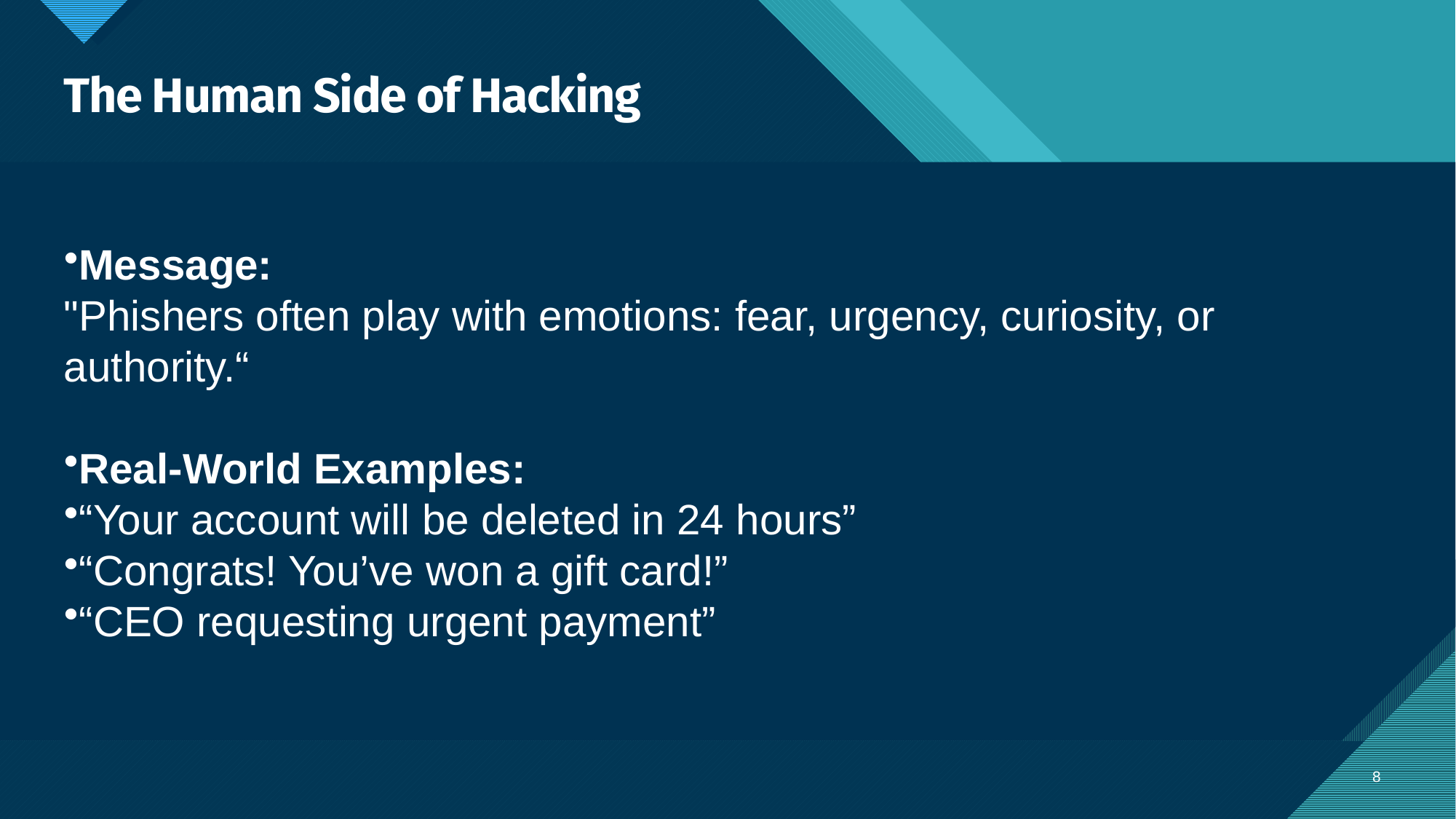

# The Human Side of Hacking
Message:
"Phishers often play with emotions: fear, urgency, curiosity, or authority.“

Real-World Examples:
“Your account will be deleted in 24 hours”
“Congrats! You’ve won a gift card!”
“CEO requesting urgent payment”

8